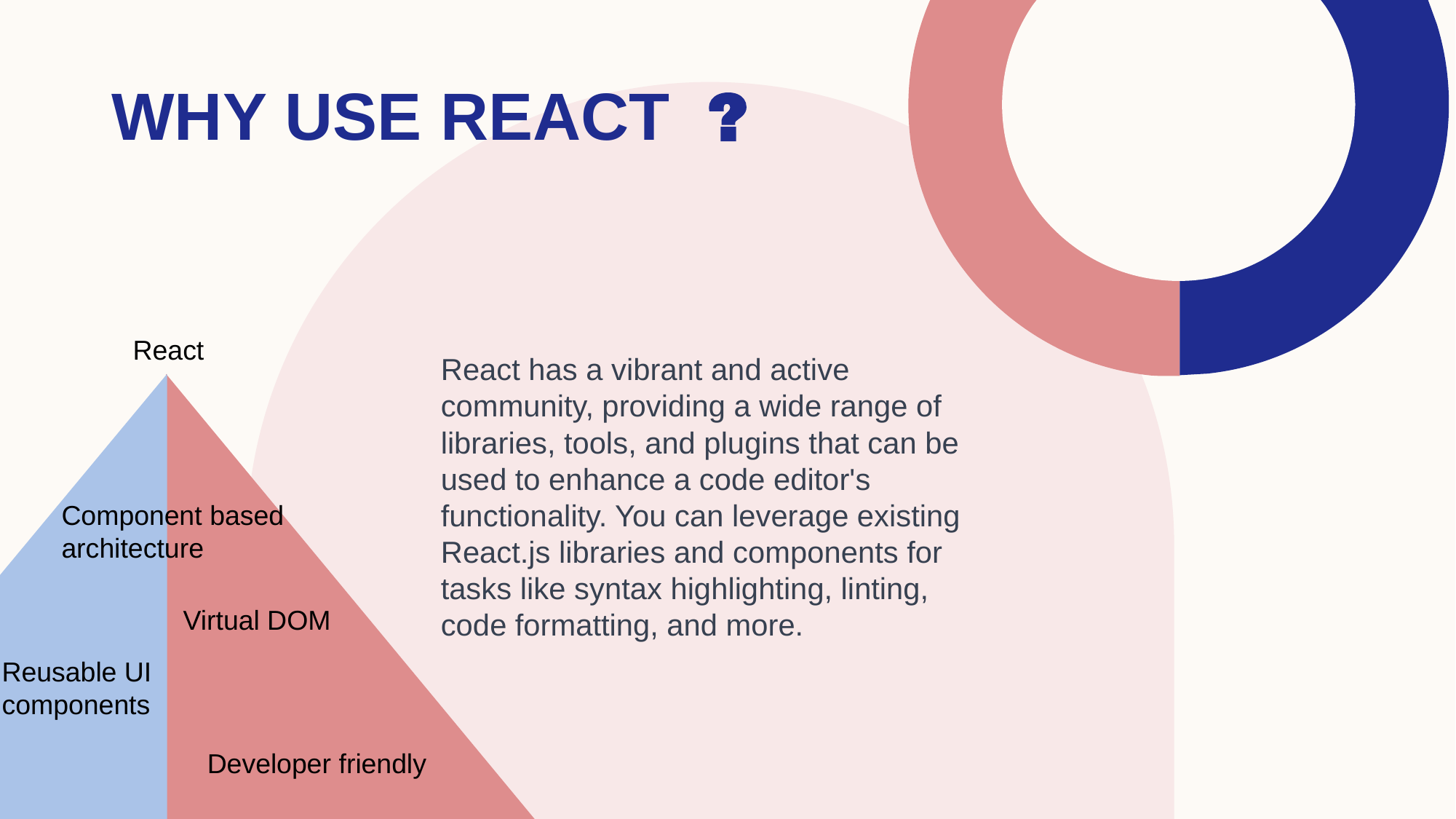

# Why use react  ?
React
React has a vibrant and active community, providing a wide range of libraries, tools, and plugins that can be used to enhance a code editor's functionality. You can leverage existing React.js libraries and components for tasks like syntax highlighting, linting, code formatting, and more.
Component based architecture
Virtual DOM
Reusable UI components
Developer friendly